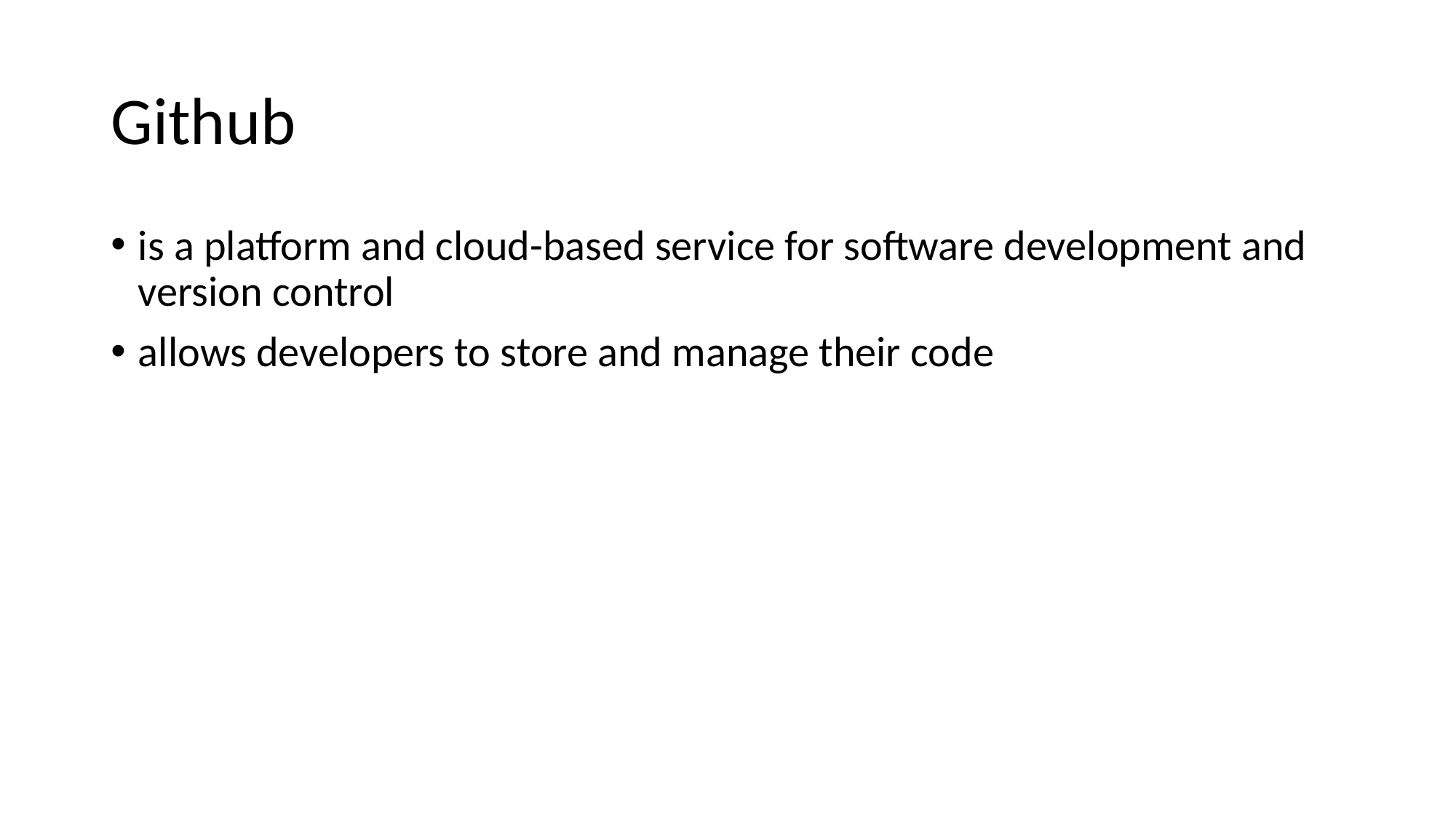

# Github
is a platform and cloud-based service for software development and version control
allows developers to store and manage their code